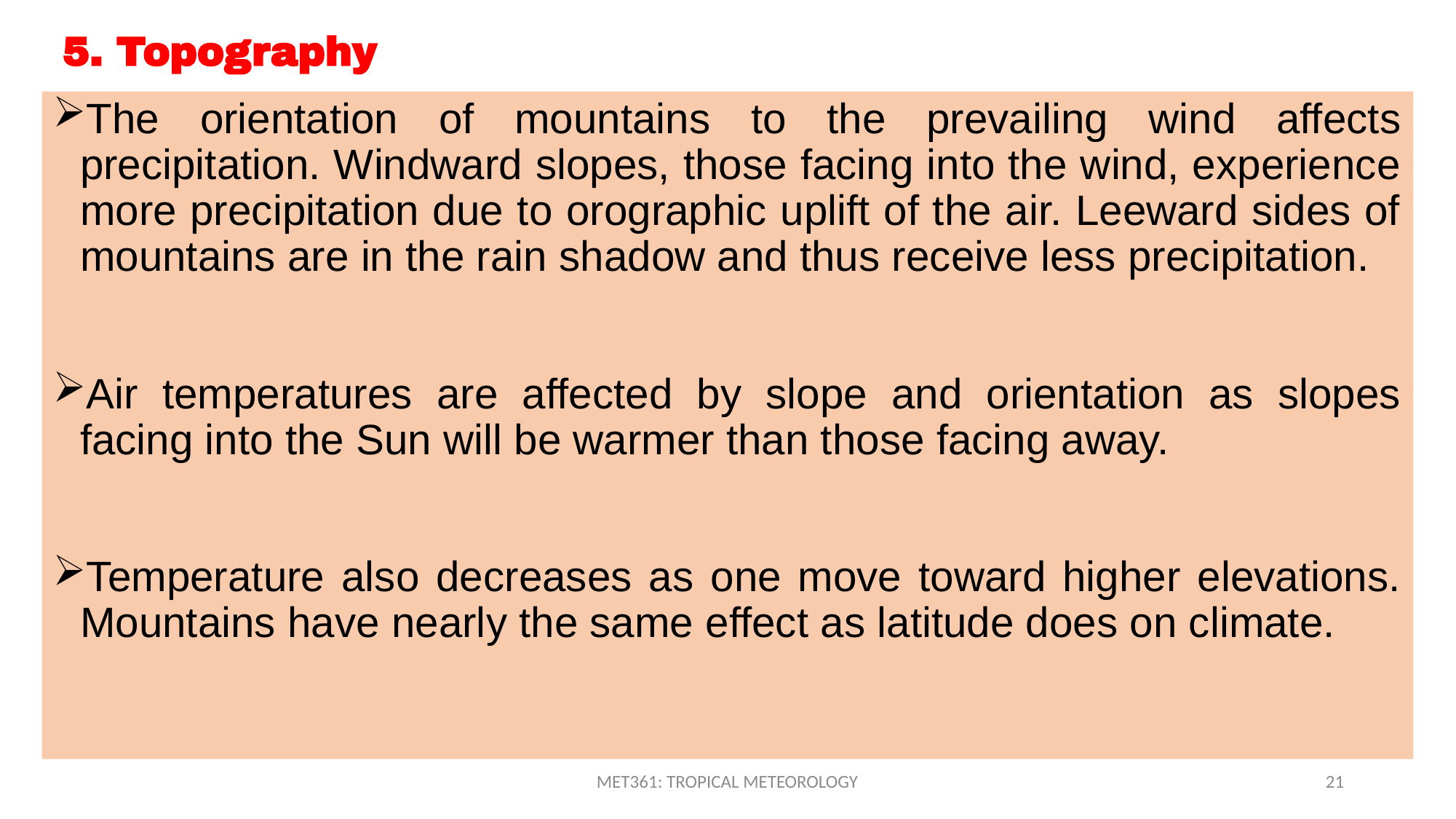

# 5. Topography
The orientation of mountains to the prevailing wind affects precipitation. Windward slopes, those facing into the wind, experience more precipitation due to orographic uplift of the air. Leeward sides of mountains are in the rain shadow and thus receive less precipitation.

Air temperatures are affected by slope and orientation as slopes facing into the Sun will be warmer than those facing away.

Temperature also decreases as one move toward higher elevations. Mountains have nearly the same effect as latitude does on climate.
MET361: TROPICAL METEOROLOGY
21